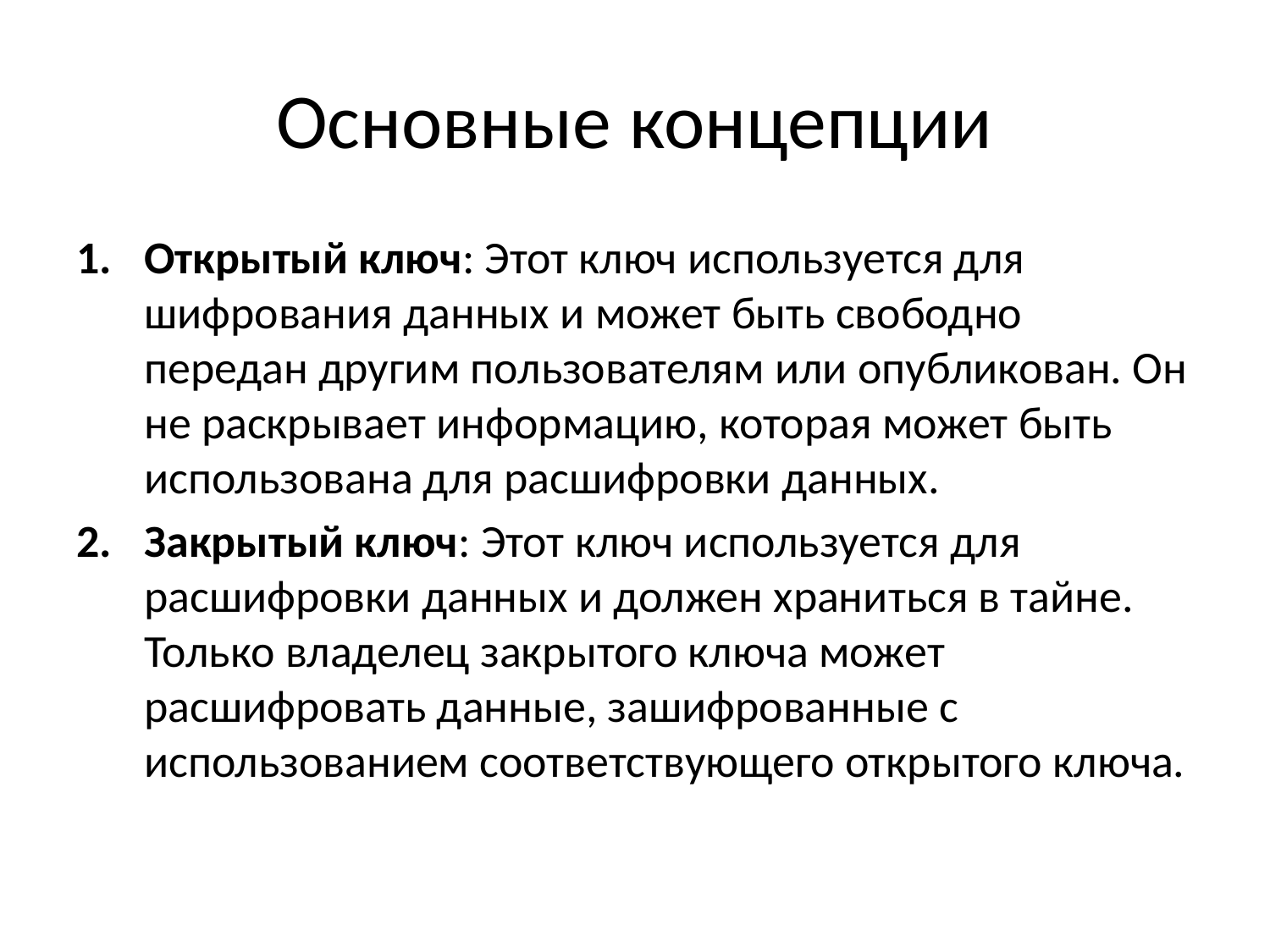

# Основные концепции
Открытый ключ: Этот ключ используется для шифрования данных и может быть свободно передан другим пользователям или опубликован. Он не раскрывает информацию, которая может быть использована для расшифровки данных.
Закрытый ключ: Этот ключ используется для расшифровки данных и должен храниться в тайне. Только владелец закрытого ключа может расшифровать данные, зашифрованные с использованием соответствующего открытого ключа.